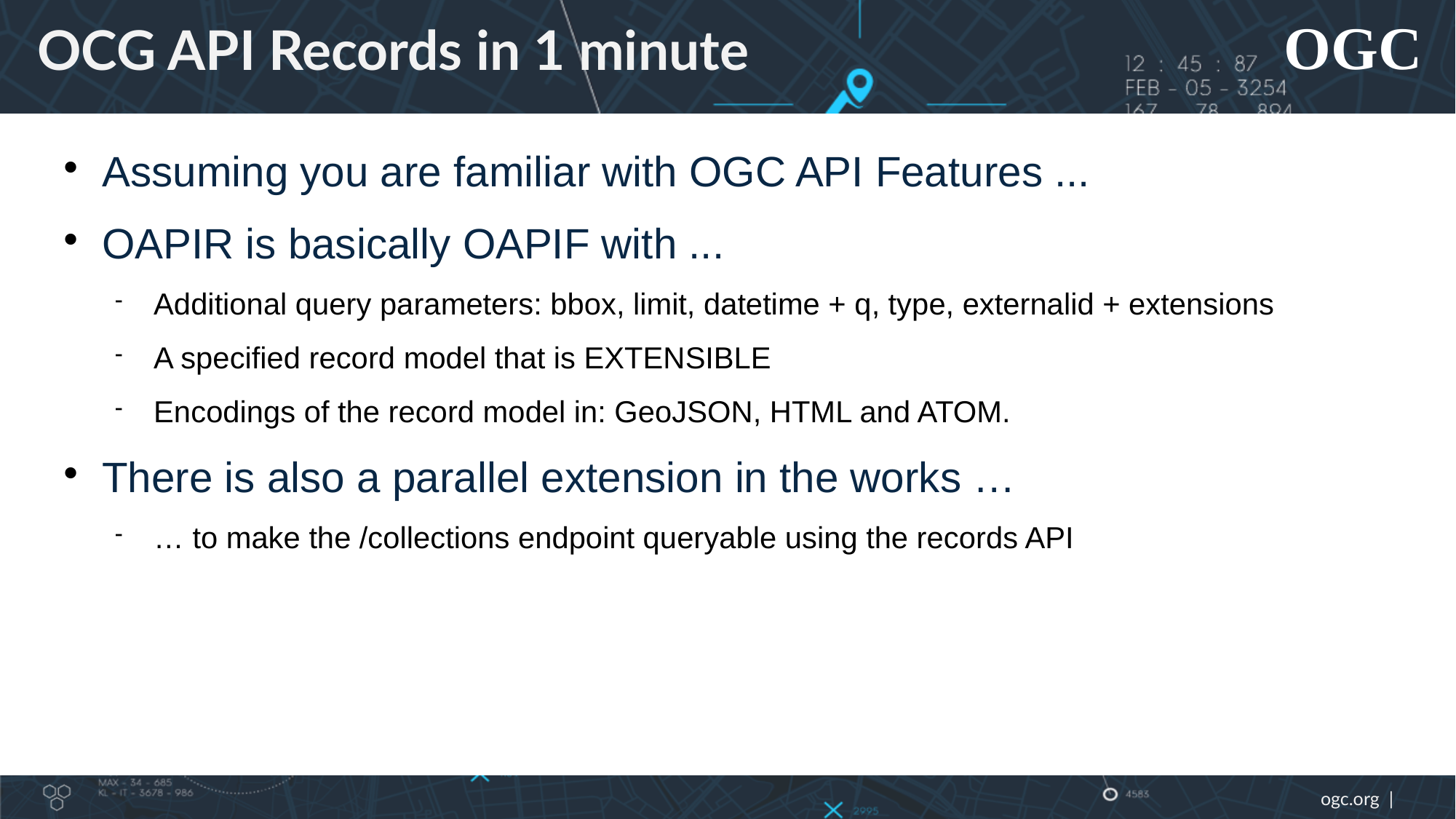

OCG API Records in 1 minute
Assuming you are familiar with OGC API Features ...
OAPIR is basically OAPIF with ...
Additional query parameters: bbox, limit, datetime + q, type, externalid + extensions
A specified record model that is EXTENSIBLE
Encodings of the record model in: GeoJSON, HTML and ATOM.
There is also a parallel extension in the works …
… to make the /collections endpoint queryable using the records API